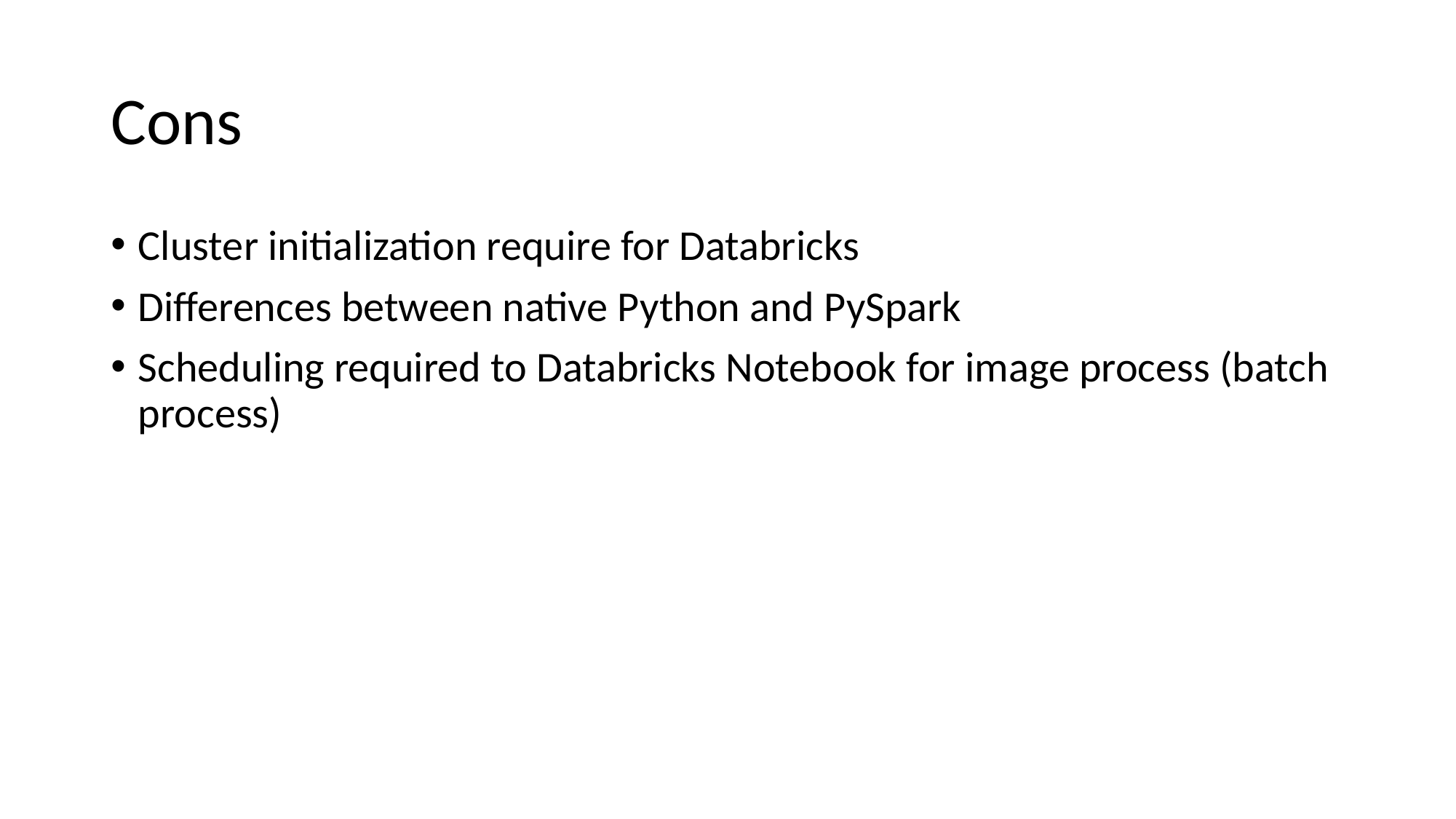

# Cons
Cluster initialization require for Databricks
Differences between native Python and PySpark
Scheduling required to Databricks Notebook for image process (batch process)